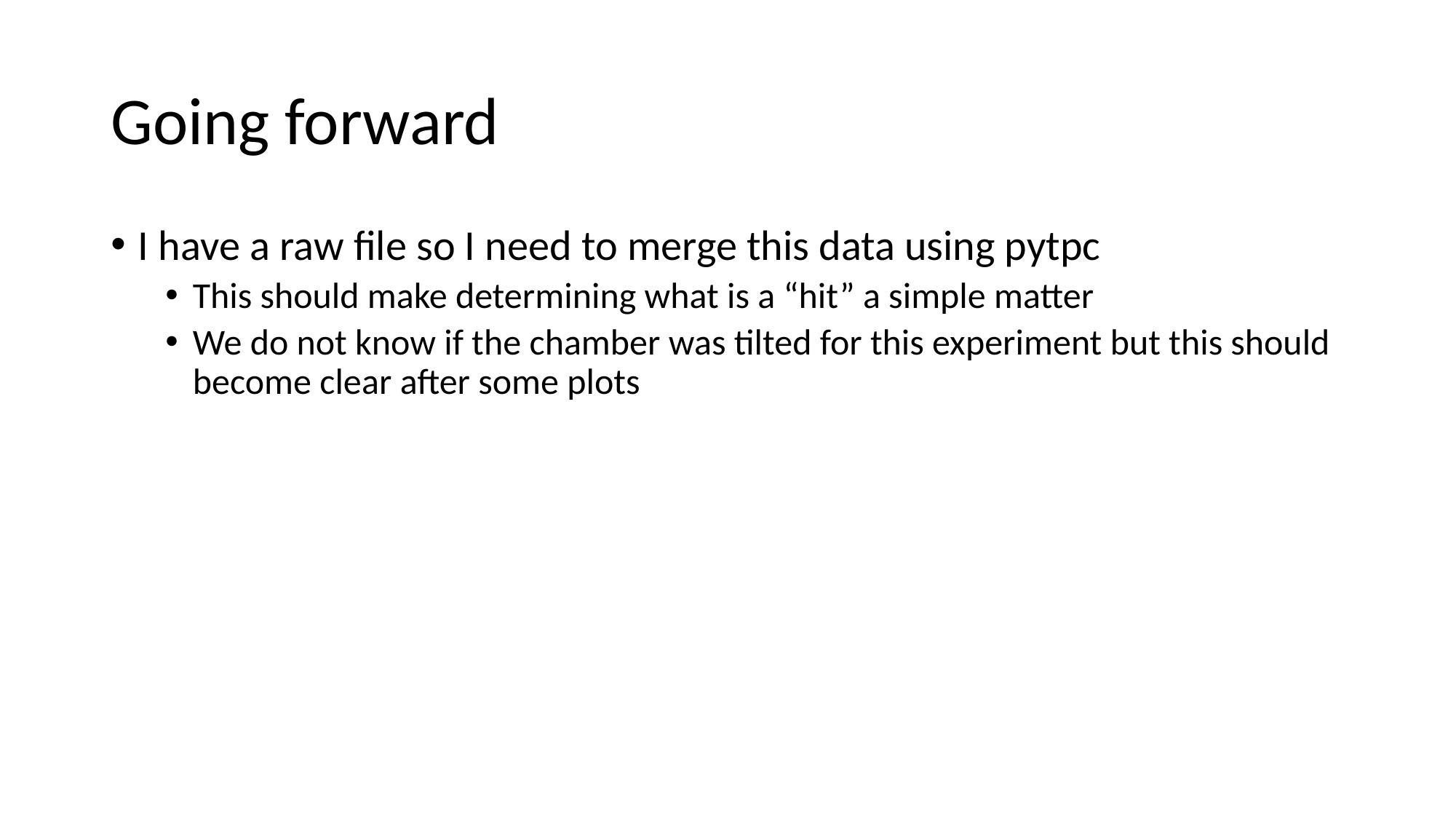

# Going forward
I have a raw file so I need to merge this data using pytpc
This should make determining what is a “hit” a simple matter
We do not know if the chamber was tilted for this experiment but this should become clear after some plots